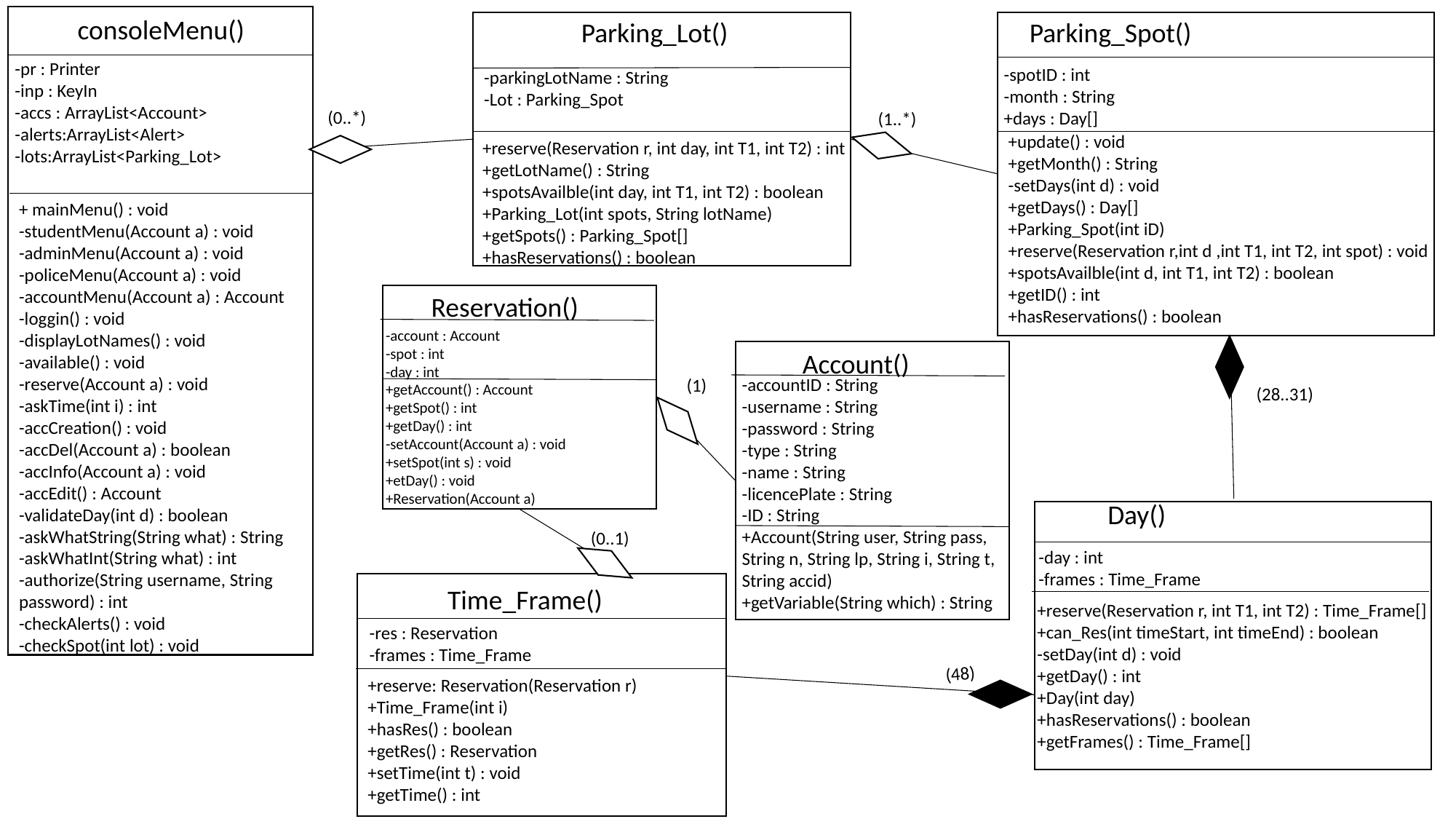

consoleMenu()
-pr : Printer
-inp : KeyIn
-accs : ArrayList<Account>
-alerts:ArrayList<Alert>
-lots:ArrayList<Parking_Lot>
+ mainMenu() : void
-studentMenu(Account a) : void
-adminMenu(Account a) : void
-policeMenu(Account a) : void
-accountMenu(Account a) : Account
-loggin() : void
-displayLotNames() : void
-available() : void
-reserve(Account a) : void
-askTime(int i) : int
-accCreation() : void
-accDel(Account a) : boolean
-accInfo(Account a) : void
-accEdit() : Account
-validateDay(int d) : boolean
-askWhatString(String what) : String
-askWhatInt(String what) : int
-authorize(String username, String password) : int
-checkAlerts() : void
-checkSpot(int lot) : void
                 Parking_Lot()

-parkingLotName : String
-Lot : Parking_Spot
+reserve(Reservation r, int day, int T1, int T2) : int
+getLotName() : String
+spotsAvailble(int day, int T1, int T2) : boolean
+Parking_Lot(int spots, String lotName)
+getSpots() : Parking_Spot[]
+hasReservations() : boolean
Parking_Spot()

-spotID : int
-month : String
+days : Day[]
+update() : void
+getMonth() : String
-setDays(int d) : void
+getDays() : Day[]
+Parking_Spot(int iD)
+reserve(Reservation r,int d ,int T1, int T2, int spot) : void
+spotsAvailble(int d, int T1, int T2) : boolean
+getID() : int
+hasReservations() : boolean
(0..*)
(1..*)

    Reservation()

-account : Account
-spot : int
-day : int
+getAccount() : Account
+getSpot() : int
+getDay() : int
-setAccount(Account a) : void
+setSpot(int s) : void
+etDay() : void
+Reservation(Account a)
       Account()

-accountID : String
-username : String
-password : String
-type : String
-name : String
-licencePlate : String
-ID : String
+Account(String user, String pass, String n, String lp, String i, String t, String accid)
+getVariable(String which) : String
(1)
(28..31)

       Day()

-day : int
-frames : Time_Frame
+reserve(Reservation r, int T1, int T2) : Time_Frame[]
+can_Res(int timeStart, int timeEnd) : boolean
-setDay(int d) : void
+getDay() : int
+Day(int day)
+hasReservations() : boolean
+getFrames() : Time_Frame[]
(0..1)

          Time_Frame()
-res : Reservation
-frames : Time_Frame
+reserve: Reservation(Reservation r)
+Time_Frame(int i)
+hasRes() : boolean
+getRes() : Reservation
+setTime(int t) : void
+getTime() : int
(48)